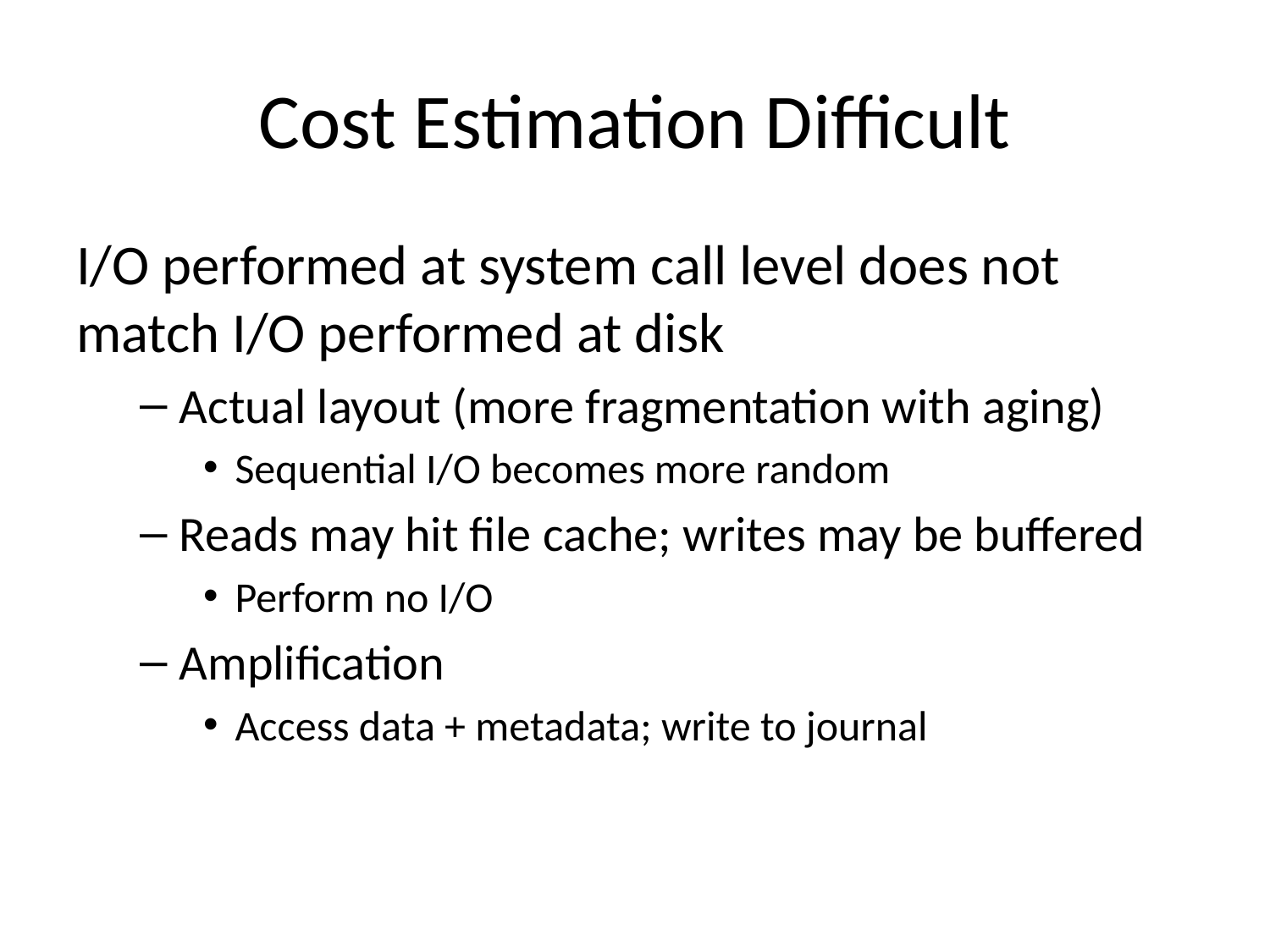

# Cost Estimation Difficult
I/O performed at system call level does not match I/O performed at disk
Actual layout (more fragmentation with aging)
Sequential I/O becomes more random
Reads may hit file cache; writes may be buffered
Perform no I/O
Amplification
Access data + metadata; write to journal